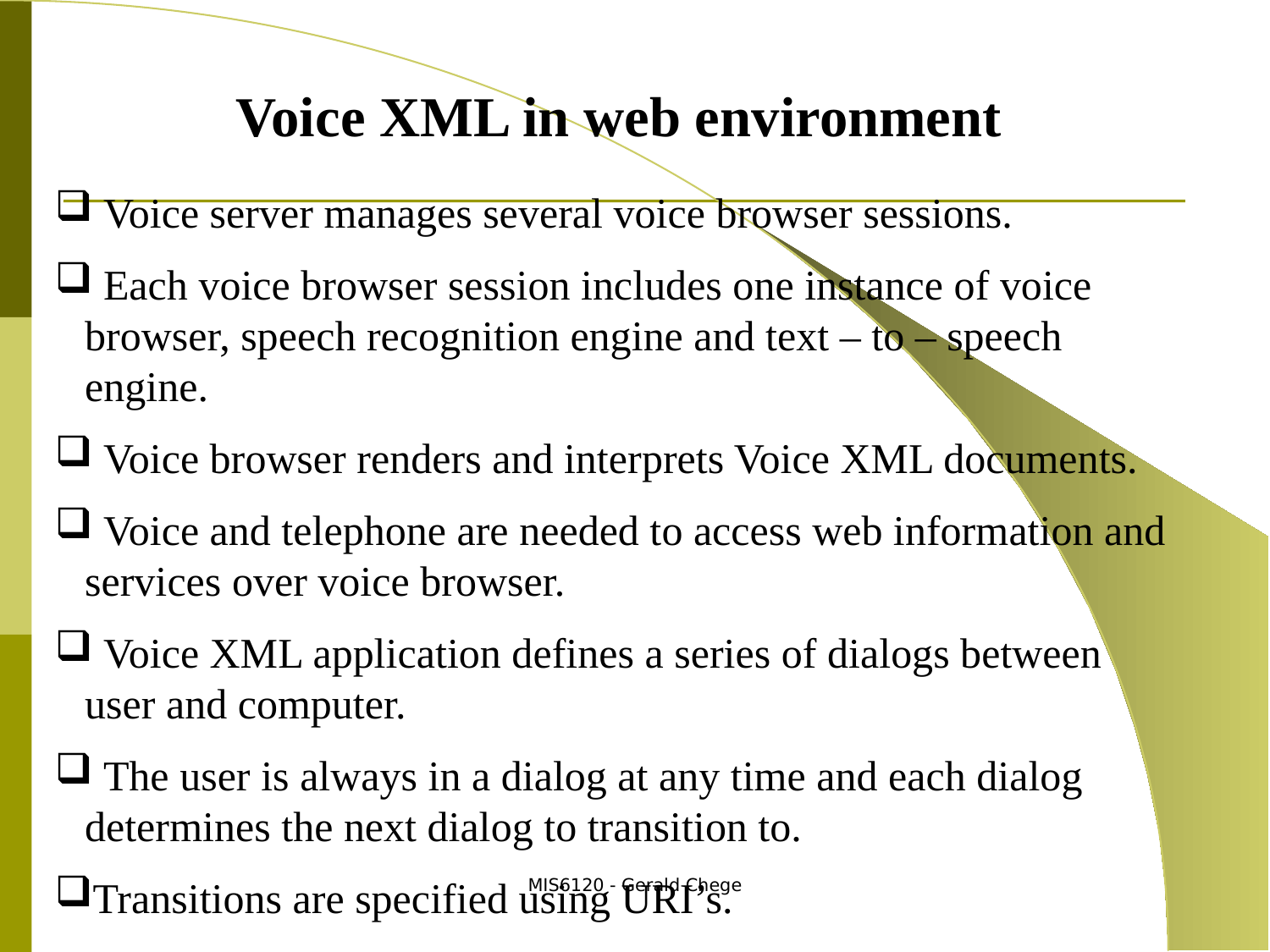

Voice XML in web environment
 Voice server manages several voice browser sessions.
 Each voice browser session includes one instance of voice browser, speech recognition engine and text – to – speech engine.
 Voice browser renders and interprets Voice XML documents.
 Voice and telephone are needed to access web information and services over voice browser.
 Voice XML application defines a series of dialogs between user and computer.
 The user is always in a dialog at any time and each dialog determines the next dialog to transition to.
Transitions are specified using URI’s.

MIS6120 - Gerald Chege